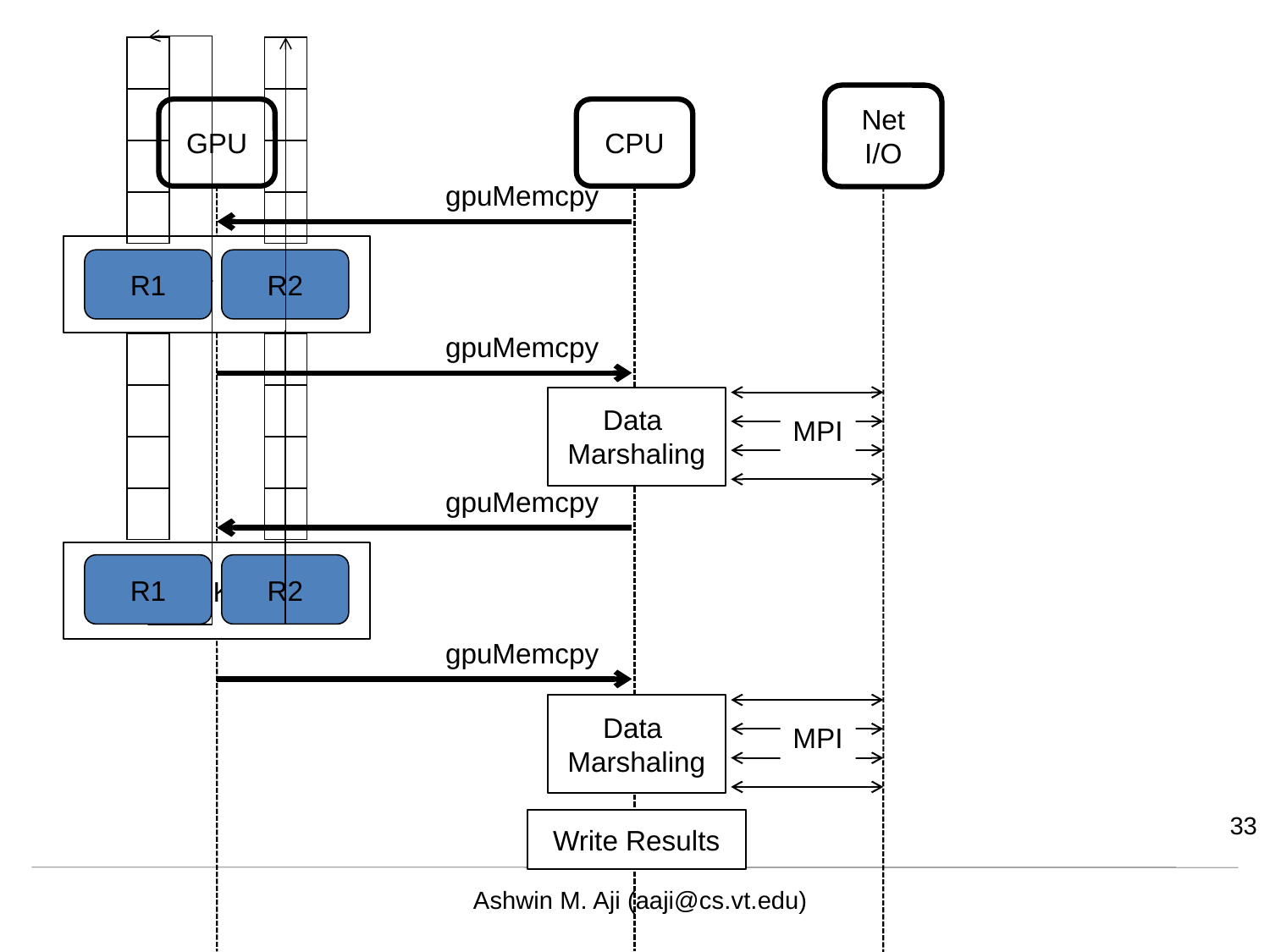

|  |
| --- |
|  |
|  |
|  |
|  |
| --- |
|  |
|  |
|  |
Net I/O
GPU
CPU
gpuMemcpy
Velocity Kernels
gpuMemcpy
Data
Marshaling
MPI
gpuMemcpy
Stress Kernels
gpuMemcpy
Data
Marshaling
MPI
Write Results
R1
R2
|  |
| --- |
|  |
|  |
|  |
|  |
| --- |
|  |
|  |
|  |
R1
R2
33
Ashwin M. Aji (aaji@cs.vt.edu)